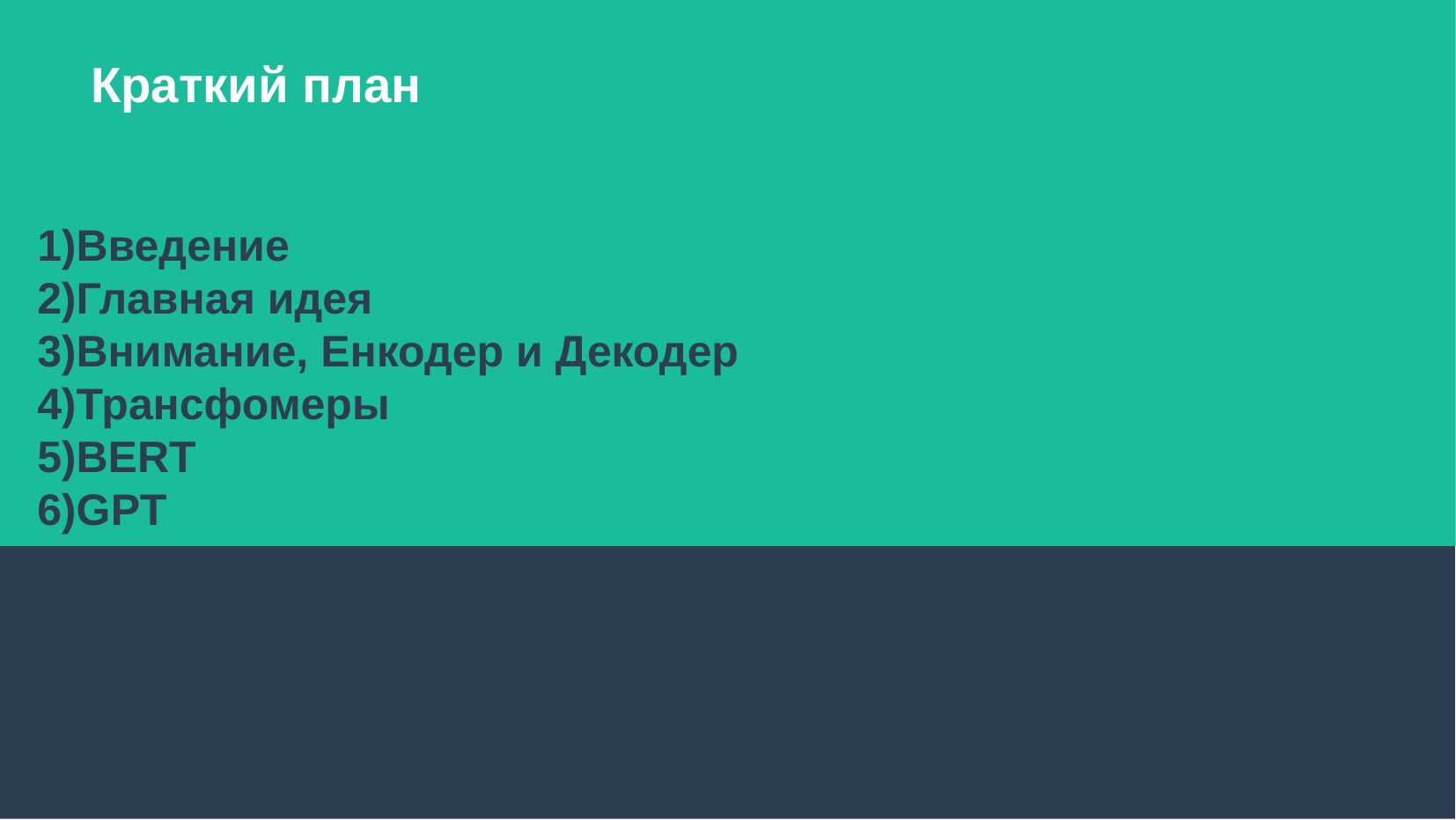

Краткий план
1)Введение
2)Главная идея
3)Внимание, Енкодер и Декодер
4)Трансфомеры
5)BERT
6)GPT